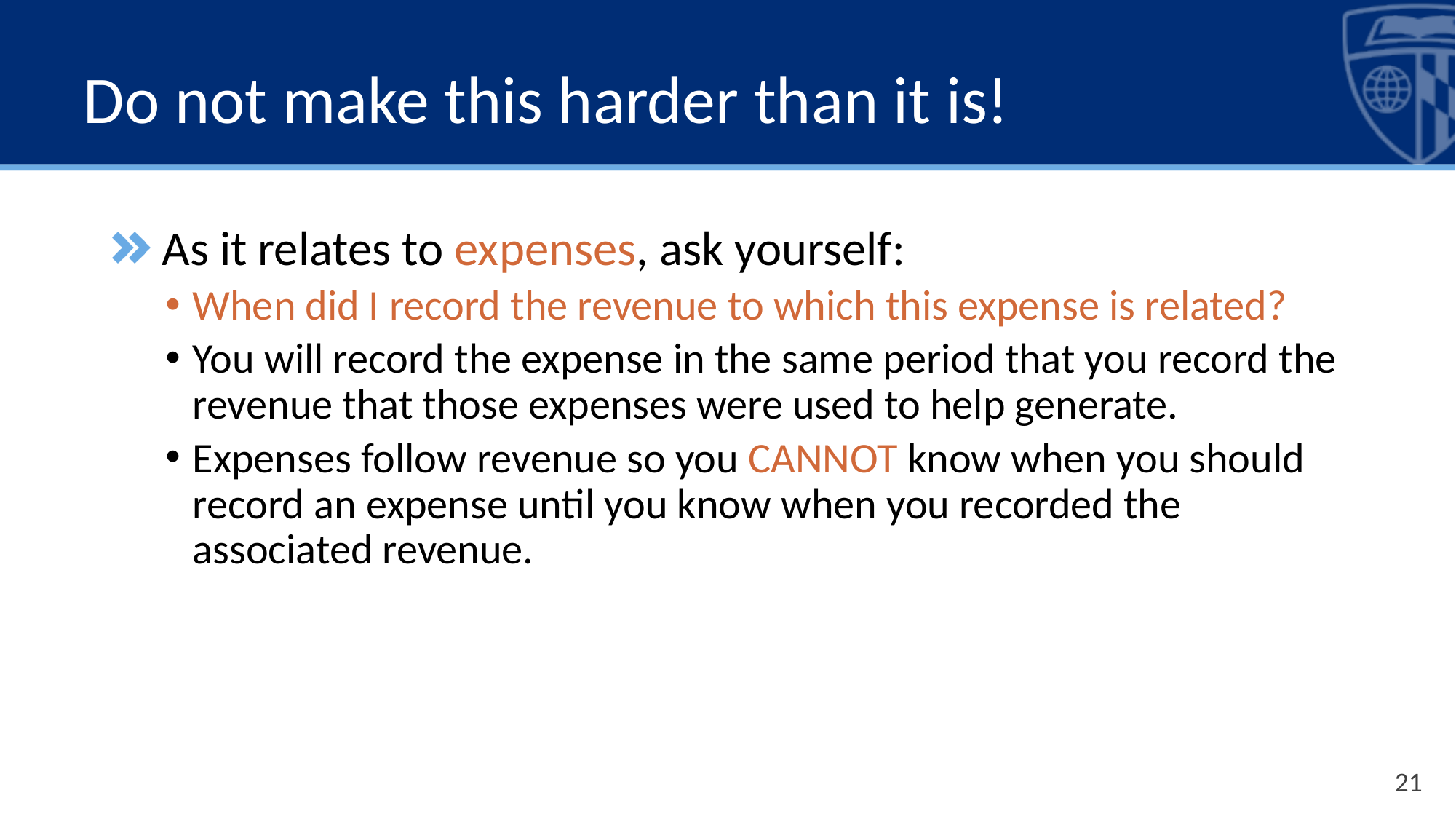

# Do not make this harder than it is!
As it relates to expenses, ask yourself:
When did I record the revenue to which this expense is related?
You will record the expense in the same period that you record the revenue that those expenses were used to help generate.
Expenses follow revenue so you CANNOT know when you should record an expense until you know when you recorded the associated revenue.
21